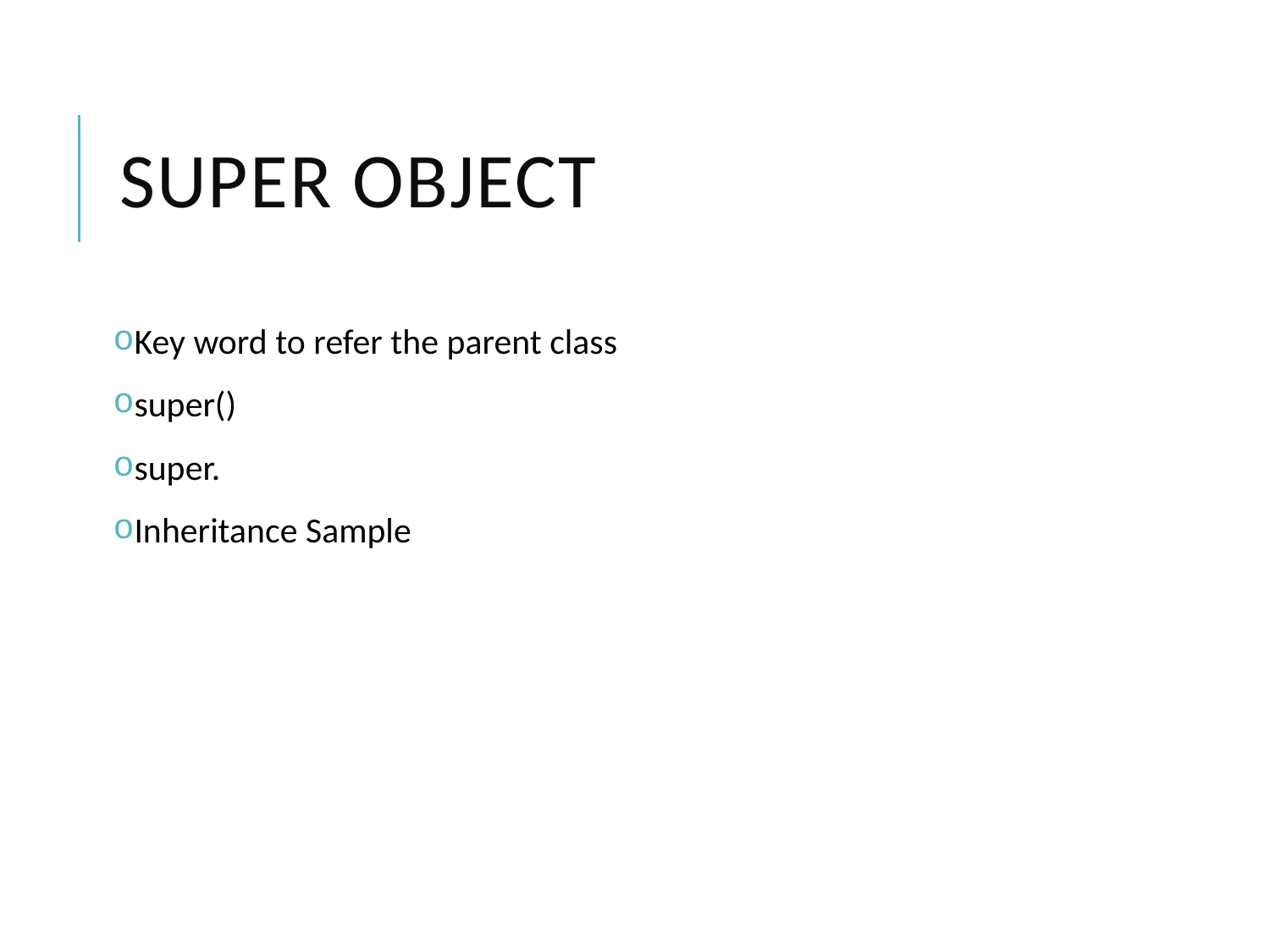

# super object
Key word to refer the parent class
super()
super.
Inheritance Sample